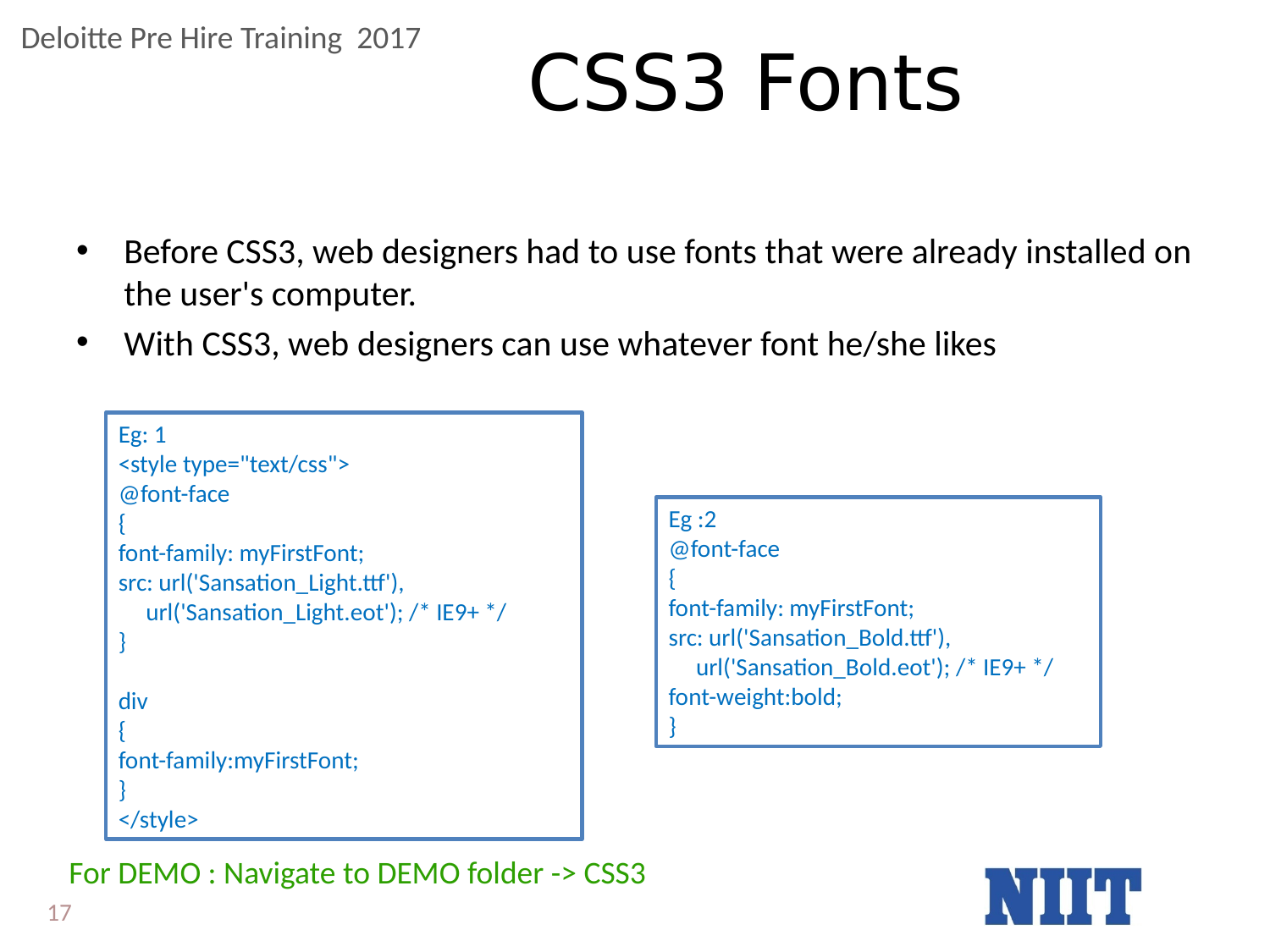

# CSS3 Fonts
Before CSS3, web designers had to use fonts that were already installed on the user's computer.
With CSS3, web designers can use whatever font he/she likes

Eg: 1
<style type="text/css"> 
@font-face
{
font-family: myFirstFont;
src: url('Sansation_Light.ttf'),
     url('Sansation_Light.eot'); /* IE9+ */
}
div
{
font-family:myFirstFont;
}
</style>
Eg :2
@font-face
{
font-family: myFirstFont;
src: url('Sansation_Bold.ttf'),
     url('Sansation_Bold.eot'); /* IE9+ */
font-weight:bold;
}
For DEMO : Navigate to DEMO folder -> CSS3
17